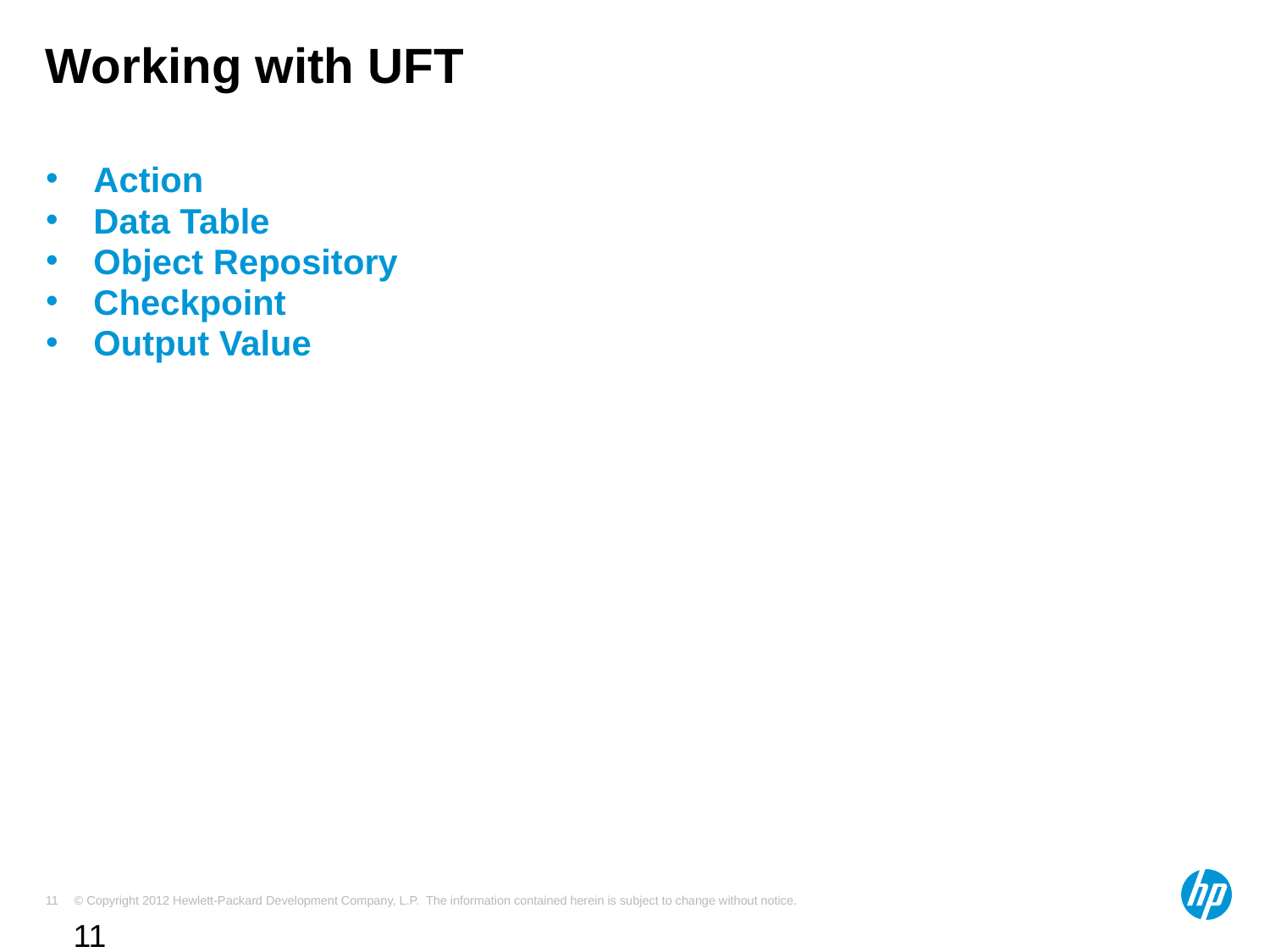

# Working with UFT
Action
Data Table
Object Repository
Checkpoint
Output Value
11